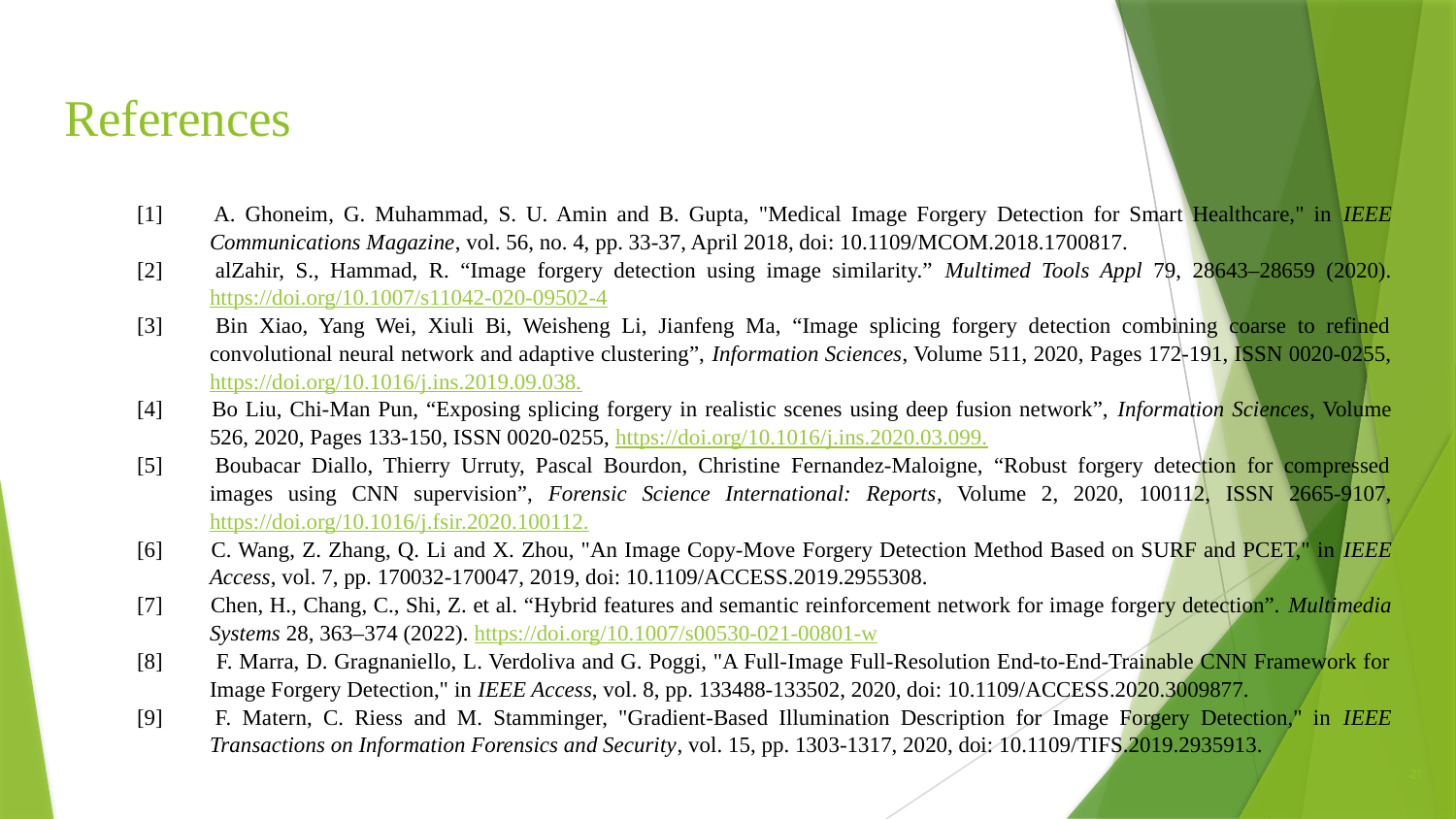

# References
[1] 	A. Ghoneim, G. Muhammad, S. U. Amin and B. Gupta, "Medical Image Forgery Detection for Smart Healthcare," in IEEE Communications Magazine, vol. 56, no. 4, pp. 33-37, April 2018, doi: 10.1109/MCOM.2018.1700817.
[2] 	alZahir, S., Hammad, R. “Image forgery detection using image similarity.” Multimed Tools Appl 79, 28643–28659 (2020). https://doi.org/10.1007/s11042-020-09502-4
[3] 	Bin Xiao, Yang Wei, Xiuli Bi, Weisheng Li, Jianfeng Ma, “Image splicing forgery detection combining coarse to refined convolutional neural network and adaptive clustering”, Information Sciences, Volume 511, 2020, Pages 172-191, ISSN 0020-0255, https://doi.org/10.1016/j.ins.2019.09.038.
[4] 	Bo Liu, Chi-Man Pun, “Exposing splicing forgery in realistic scenes using deep fusion network”, Information Sciences, Volume 526, 2020, Pages 133-150, ISSN 0020-0255, https://doi.org/10.1016/j.ins.2020.03.099.
[5] 	Boubacar Diallo, Thierry Urruty, Pascal Bourdon, Christine Fernandez-Maloigne, “Robust forgery detection for compressed images using CNN supervision”, Forensic Science International: Reports, Volume 2, 2020, 100112, ISSN 2665-9107, https://doi.org/10.1016/j.fsir.2020.100112.
[6] 	C. Wang, Z. Zhang, Q. Li and X. Zhou, "An Image Copy-Move Forgery Detection Method Based on SURF and PCET," in IEEE Access, vol. 7, pp. 170032-170047, 2019, doi: 10.1109/ACCESS.2019.2955308.
[7] 	Chen, H., Chang, C., Shi, Z. et al. “Hybrid features and semantic reinforcement network for image forgery detection”. Multimedia Systems 28, 363–374 (2022). https://doi.org/10.1007/s00530-021-00801-w
[8]	 F. Marra, D. Gragnaniello, L. Verdoliva and G. Poggi, "A Full-Image Full-Resolution End-to-End-Trainable CNN Framework for Image Forgery Detection," in IEEE Access, vol. 8, pp. 133488-133502, 2020, doi: 10.1109/ACCESS.2020.3009877.
[9] 	F. Matern, C. Riess and M. Stamminger, "Gradient-Based Illumination Description for Image Forgery Detection," in IEEE Transactions on Information Forensics and Security, vol. 15, pp. 1303-1317, 2020, doi: 10.1109/TIFS.2019.2935913.

21